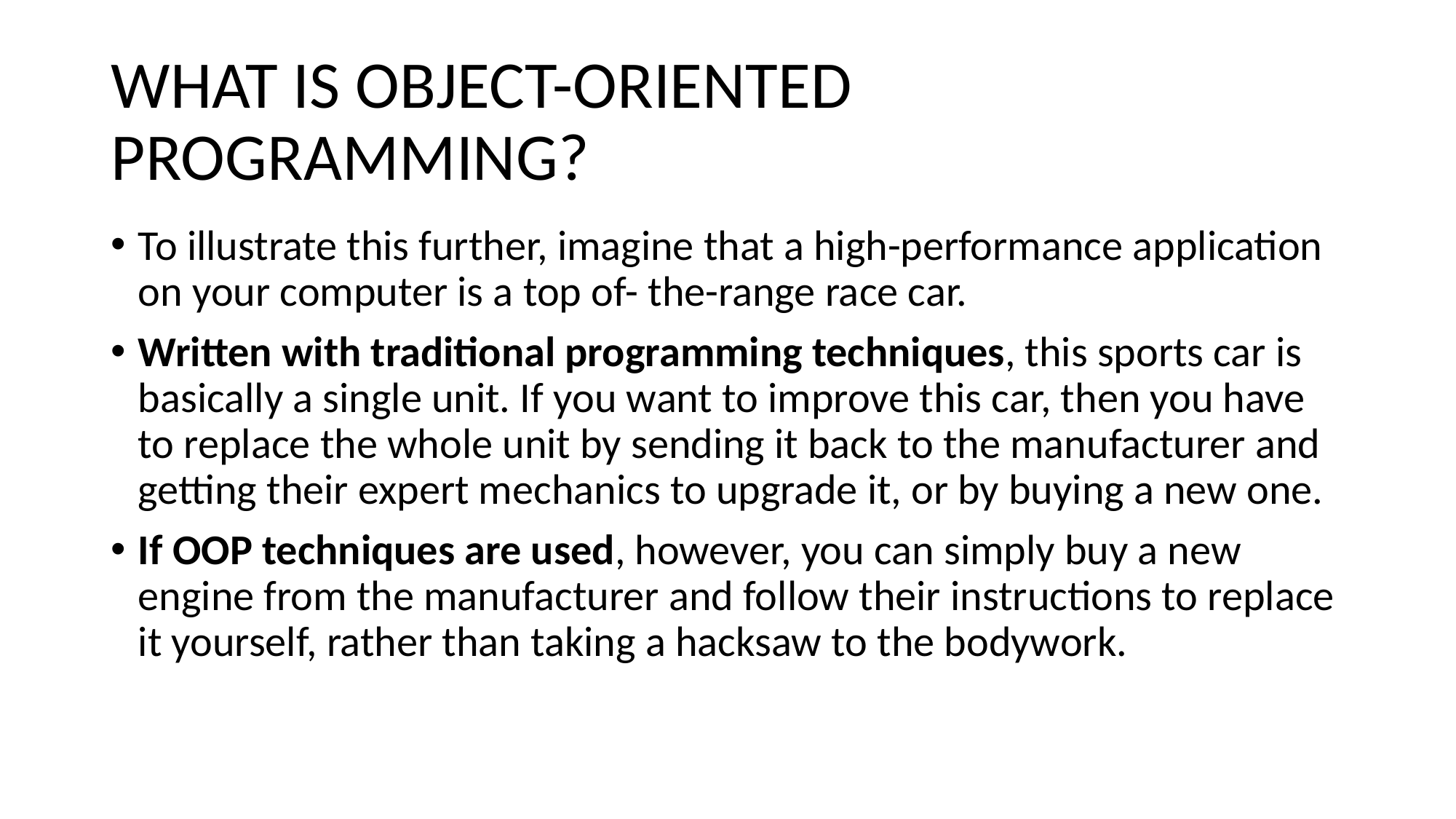

# WHAT IS OBJECT-ORIENTED PROGRAMMING?
To illustrate this further, imagine that a high-performance application on your computer is a top of- the-range race car.
Written with traditional programming techniques, this sports car is basically a single unit. If you want to improve this car, then you have to replace the whole unit by sending it back to the manufacturer and getting their expert mechanics to upgrade it, or by buying a new one.
If OOP techniques are used, however, you can simply buy a new engine from the manufacturer and follow their instructions to replace it yourself, rather than taking a hacksaw to the bodywork.